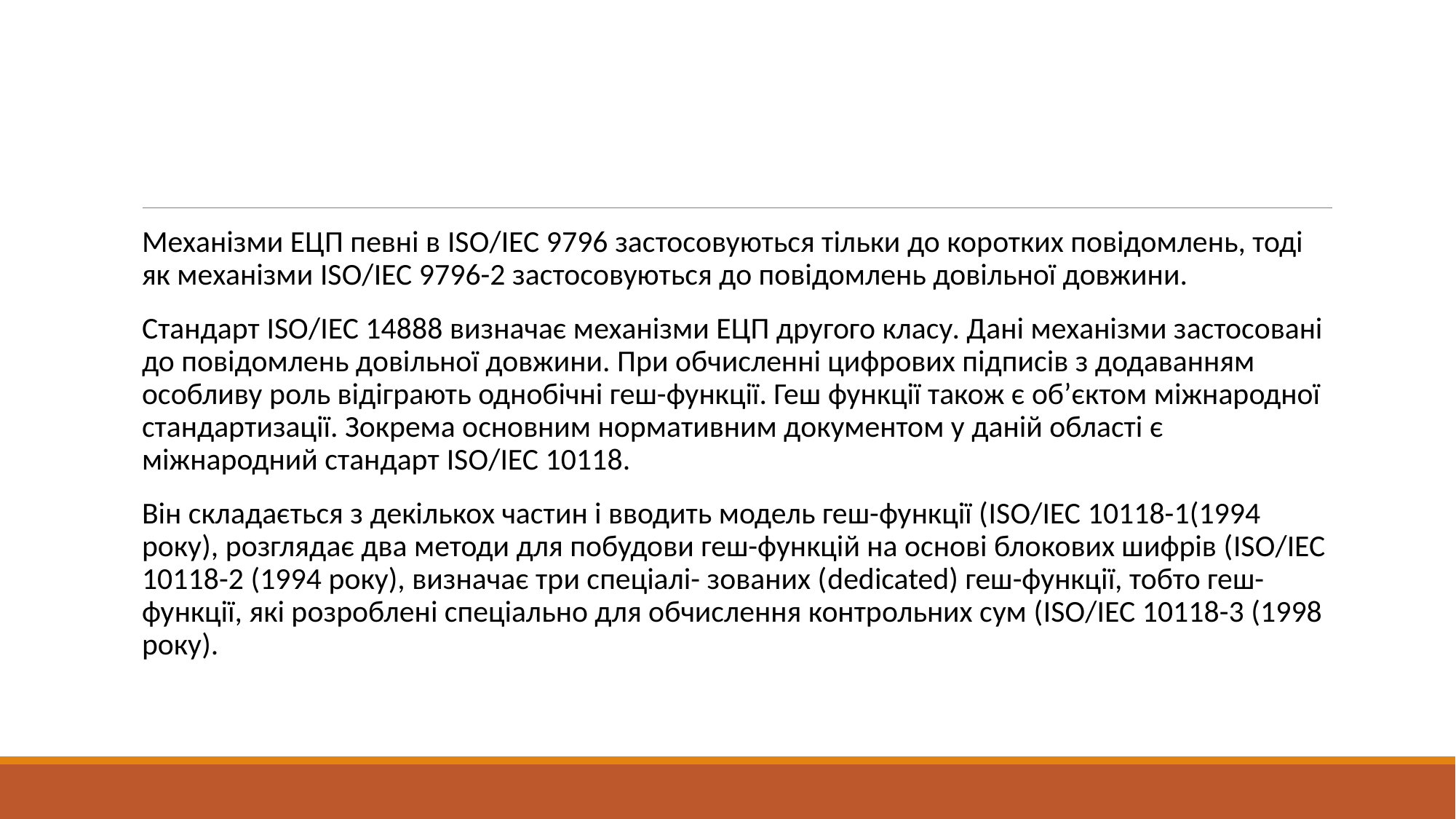

#
Механізми ЕЦП певні в ISO/IEC 9796 застосовуються тільки до коротких повідомлень, тоді як механізми ISO/IEC 9796-2 застосовуються до повідомлень довільної довжини.
Стандарт ISO/IEC 14888 визначає механізми ЕЦП другого класу. Дані механізми застосовані до повідомлень довільної довжини. При обчисленні цифрових підписів з додаванням особливу роль відіграють однобічні геш-функції. Геш функції також є об’єктом міжнародної стандартизації. Зокрема основним нормативним документом у даній області є міжнародний стандарт ISO/IEC 10118.
Він складається з декількох частин і вводить модель геш-функції (ISO/IEC 10118-1(1994 року), розглядає два методи для побудови геш-функцій на основі блокових шифрів (ISO/IEC 10118-2 (1994 року), визначає три спеціалі- зованих (dedicated) геш-функції, тобто геш-функції, які розроблені спеціально для обчислення контрольних сум (ISO/IEC 10118-3 (1998 року).